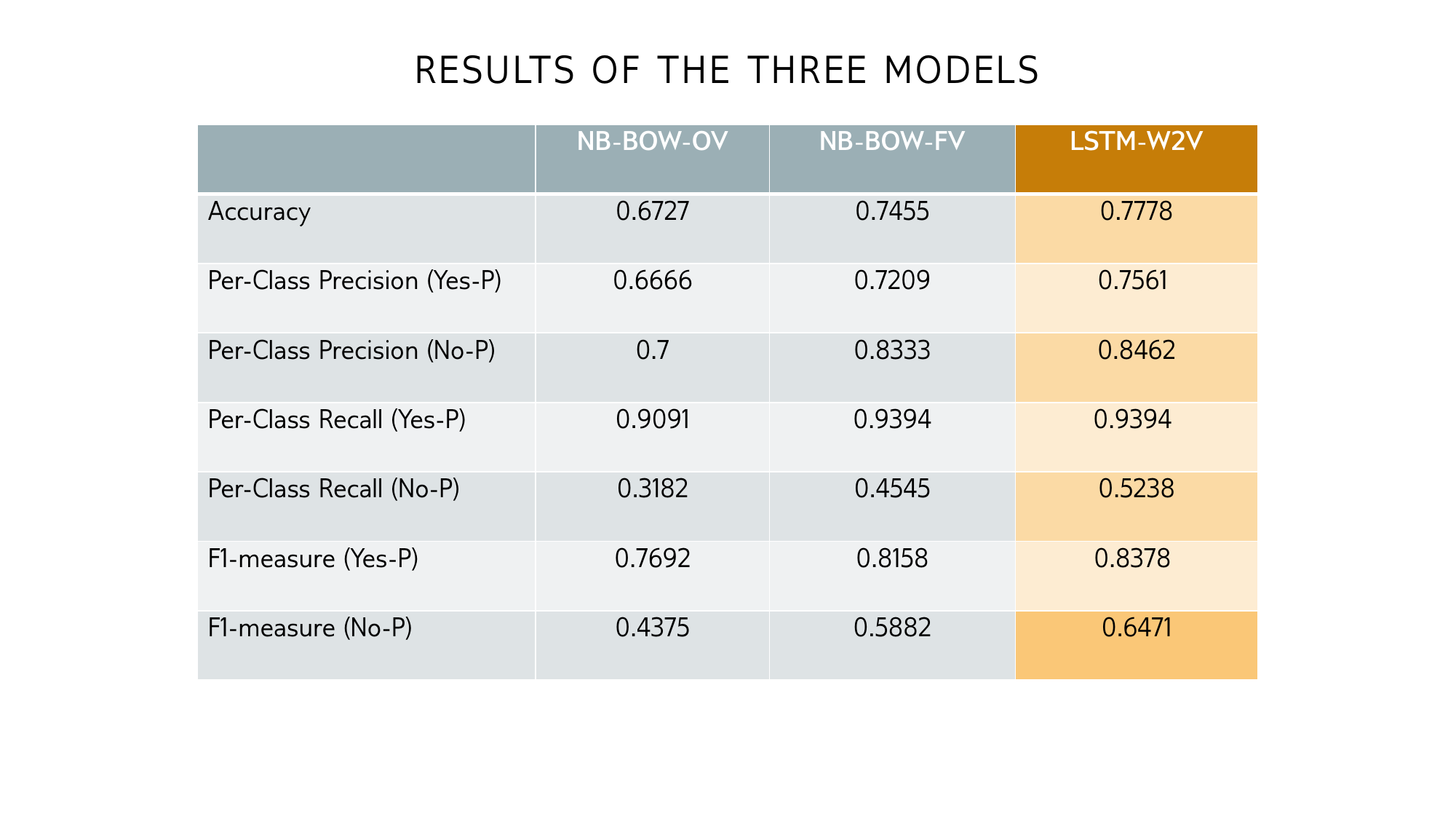

# Results of the three models
|  | NB-BOW-OV | NB-BOW-FV | LSTM-W2V |
| --- | --- | --- | --- |
| Accuracy | 0.6727 | 0.7455 | 0.7778 |
| Per-Class Precision (Yes-P) | 0.6666 | 0.7209 | 0.7561 |
| Per-Class Precision (No-P) | 0.7 | 0.8333 | 0.8462 |
| Per-Class Recall (Yes-P) | 0.9091 | 0.9394 | 0.9394 |
| Per-Class Recall (No-P) | 0.3182 | 0.4545 | 0.5238 |
| F1-measure (Yes-P) | 0.7692 | 0.8158 | 0.8378 |
| F1-measure (No-P) | 0.4375 | 0.5882 | 0.6471 |